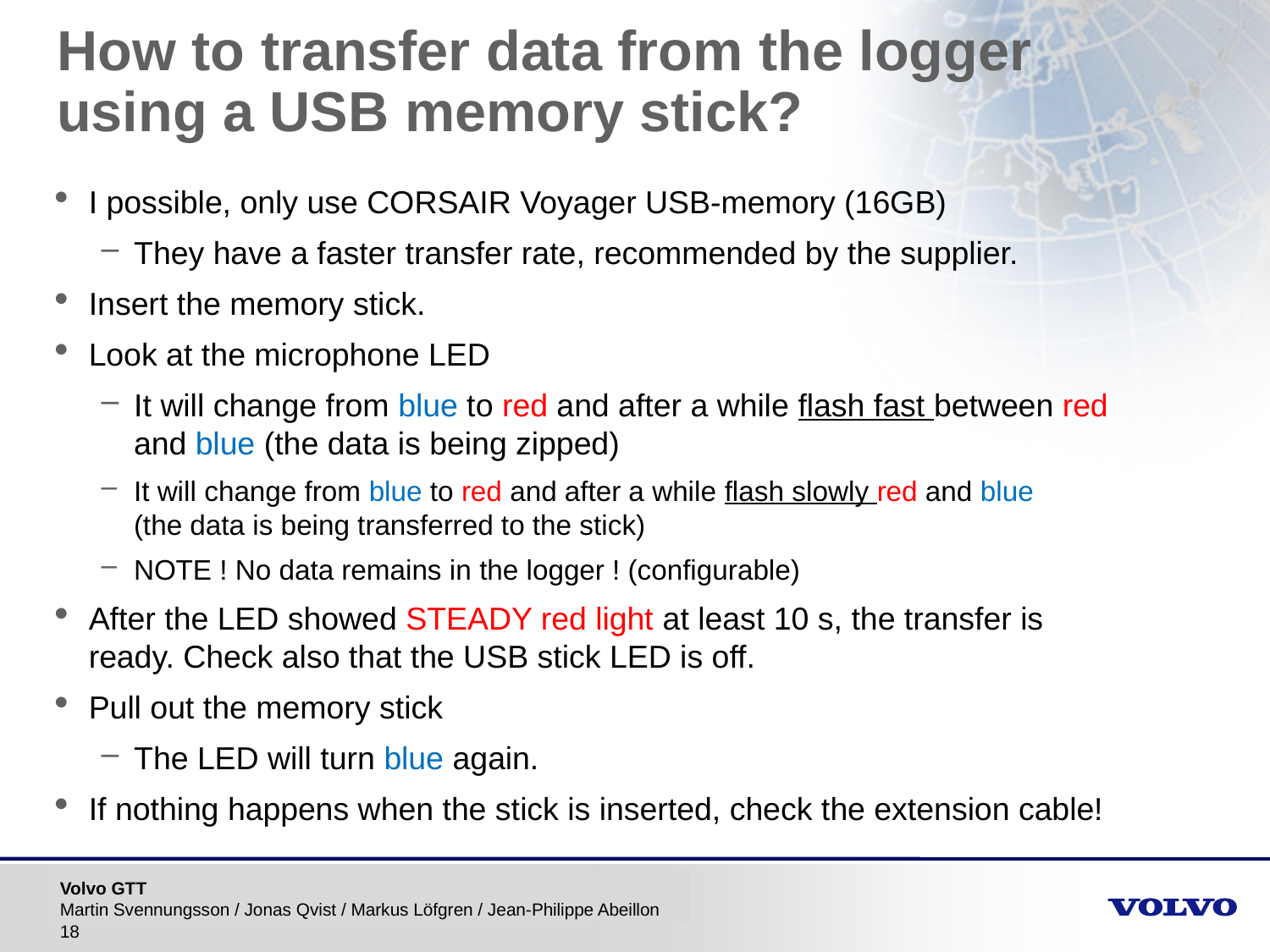

# How to transfer data from the logger using a USB memory stick?
I possible, only use CORSAIR Voyager USB-memory (16GB)
They have a faster transfer rate, recommended by the supplier.
Insert the memory stick.
Look at the microphone LED
It will change from blue to red and after a while flash fast between red and blue (the data is being zipped)
It will change from blue to red and after a while flash slowly red and blue
(the data is being transferred to the stick)
NOTE ! No data remains in the logger ! (configurable)
After the LED showed STEADY red light at least 10 s, the transfer is ready. Check also that the USB stick LED is off.
Pull out the memory stick
The LED will turn blue again.
If nothing happens when the stick is inserted, check the extension cable!
Volvo GTT
Martin Svennungsson / Jonas Qvist / Markus Löfgren / Jean-Philippe Abeillon
18